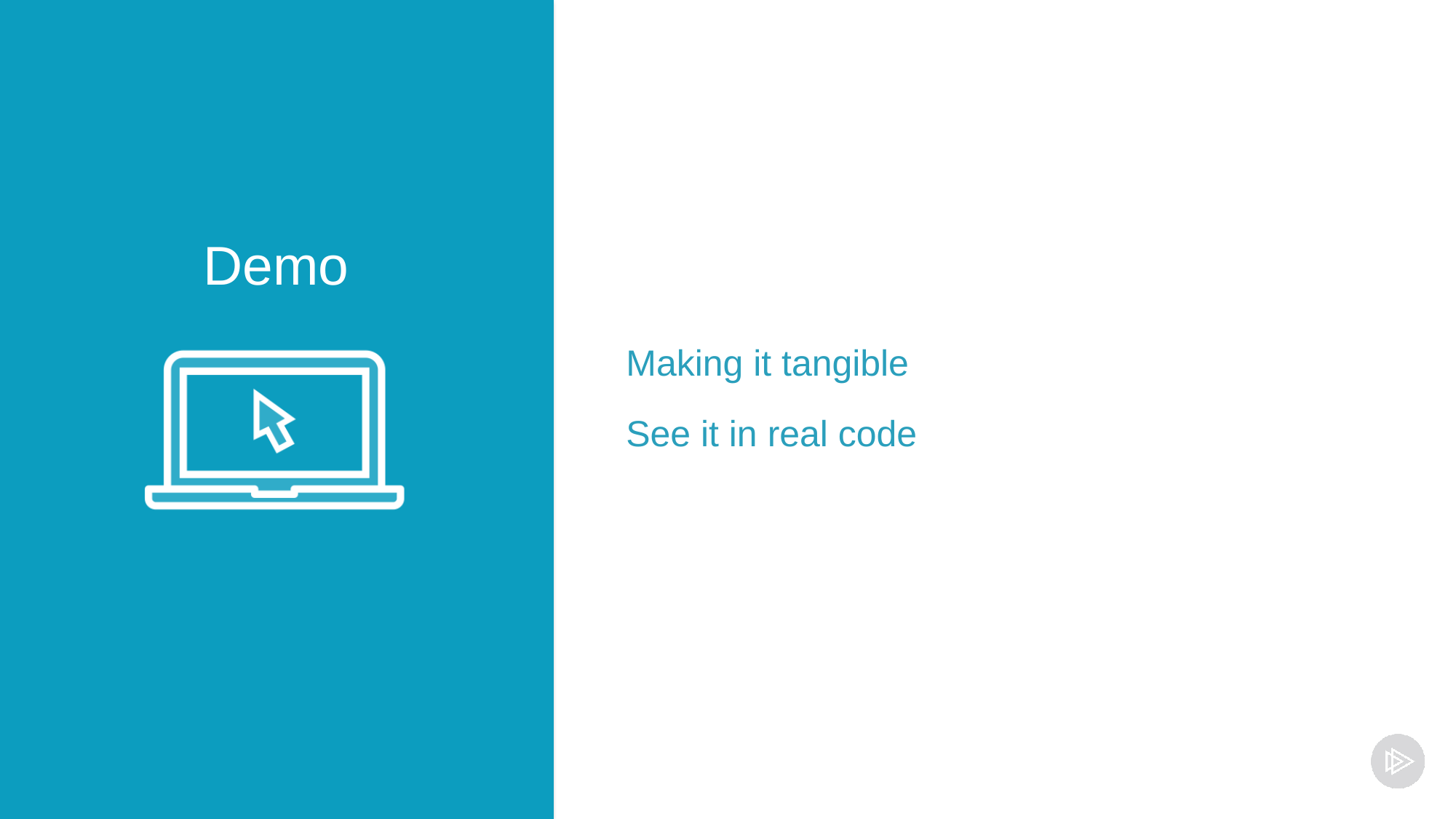

Making it tangible
See it in real code